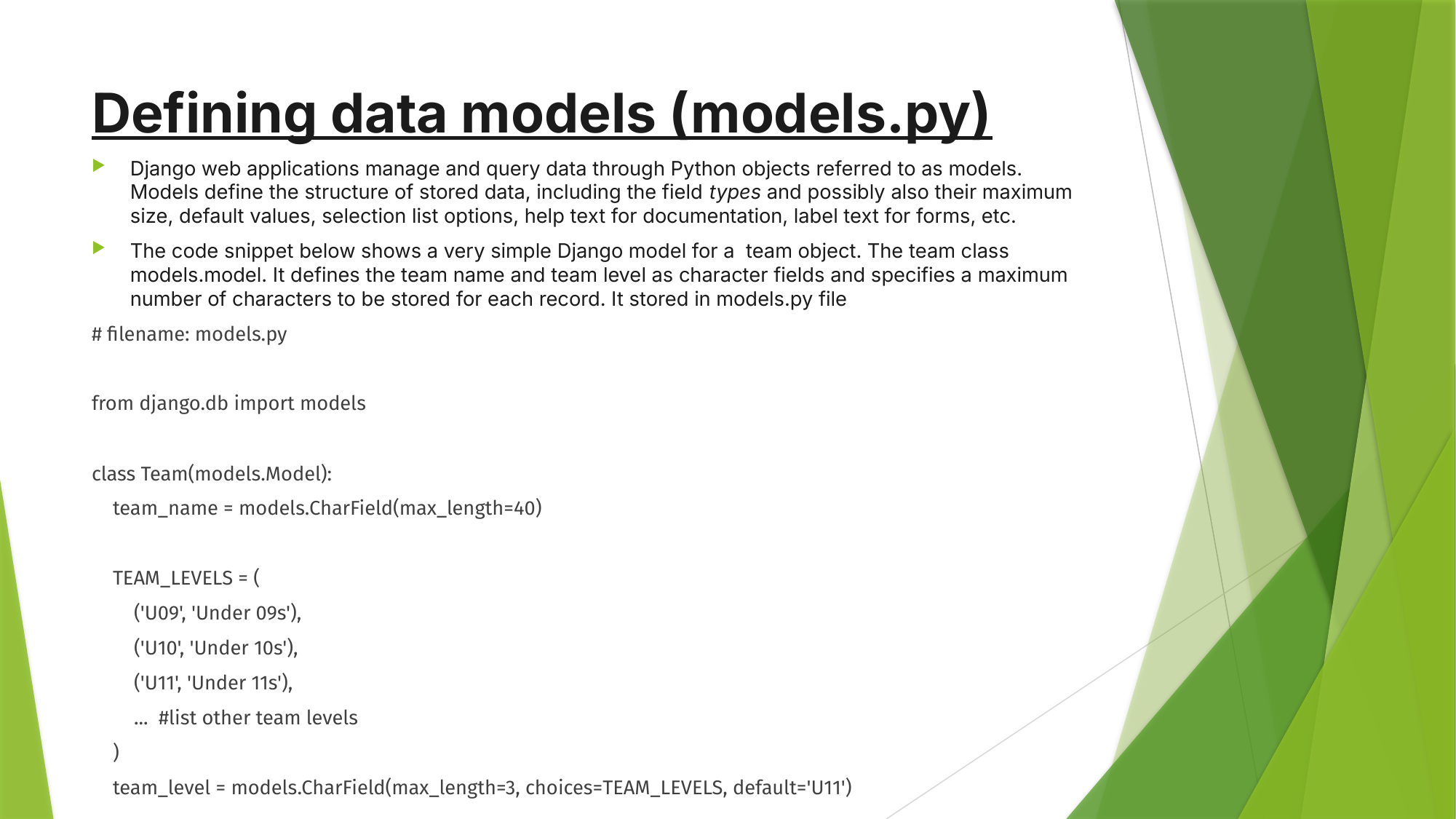

# Defining data models (models.py)
Django web applications manage and query data through Python objects referred to as models. Models define the structure of stored data, including the field types and possibly also their maximum size, default values, selection list options, help text for documentation, label text for forms, etc.
The code snippet below shows a very simple Django model for a  team object. The team class models.model. It defines the team name and team level as character fields and specifies a maximum number of characters to be stored for each record. It stored in models.py file
# filename: models.py

from django.db import models

class Team(models.Model):
    team_name = models.CharField(max_length=40)

    TEAM_LEVELS = (
        ('U09', 'Under 09s'),
        ('U10', 'Under 10s'),
        ('U11', 'Under 11s'),
        ...  #list other team levels
    )
    team_level = models.CharField(max_length=3, choices=TEAM_LEVELS, default='U11')